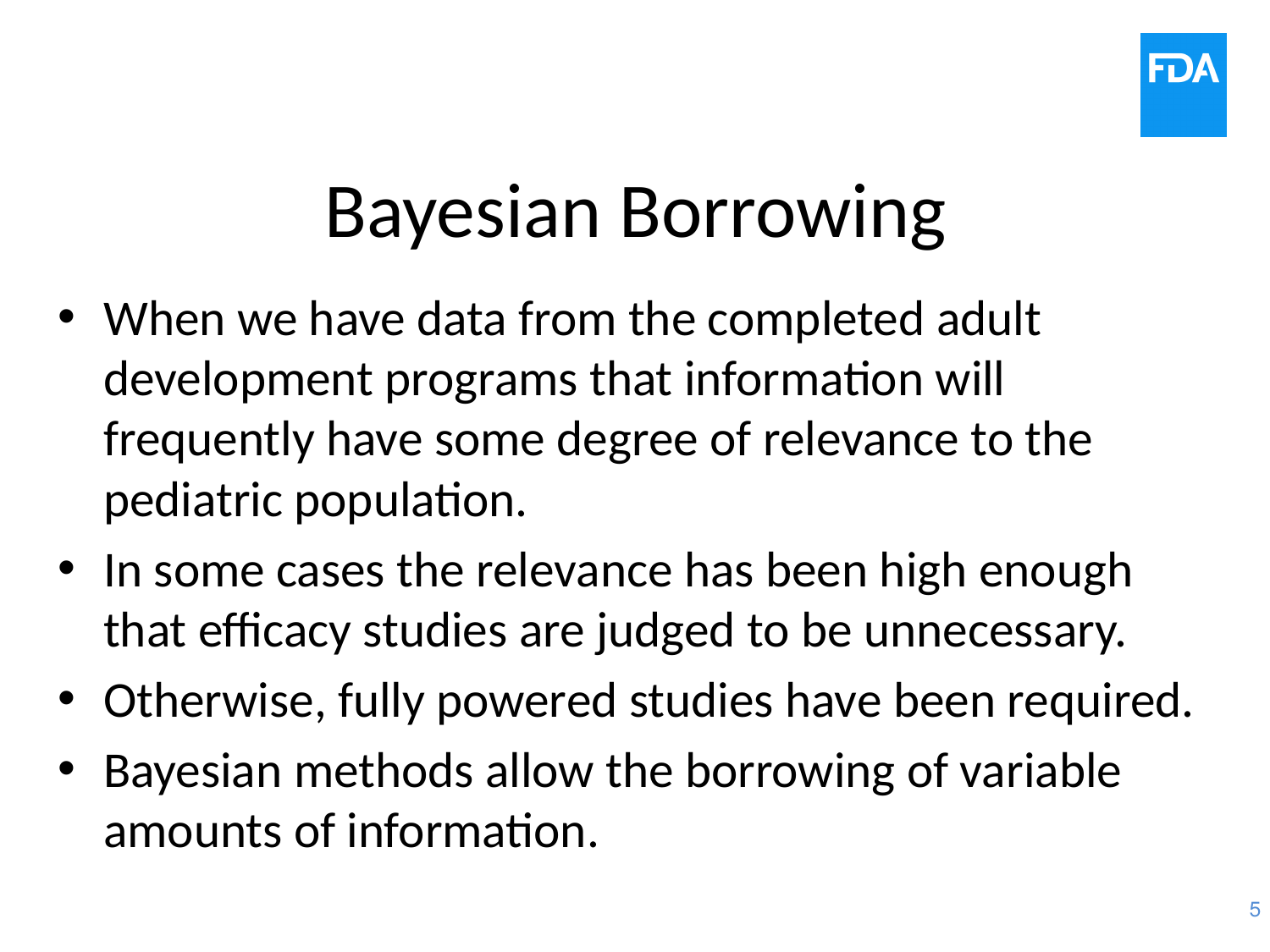

# Bayesian Borrowing
When we have data from the completed adult development programs that information will frequently have some degree of relevance to the pediatric population.
In some cases the relevance has been high enough that efficacy studies are judged to be unnecessary.
Otherwise, fully powered studies have been required.
Bayesian methods allow the borrowing of variable amounts of information.